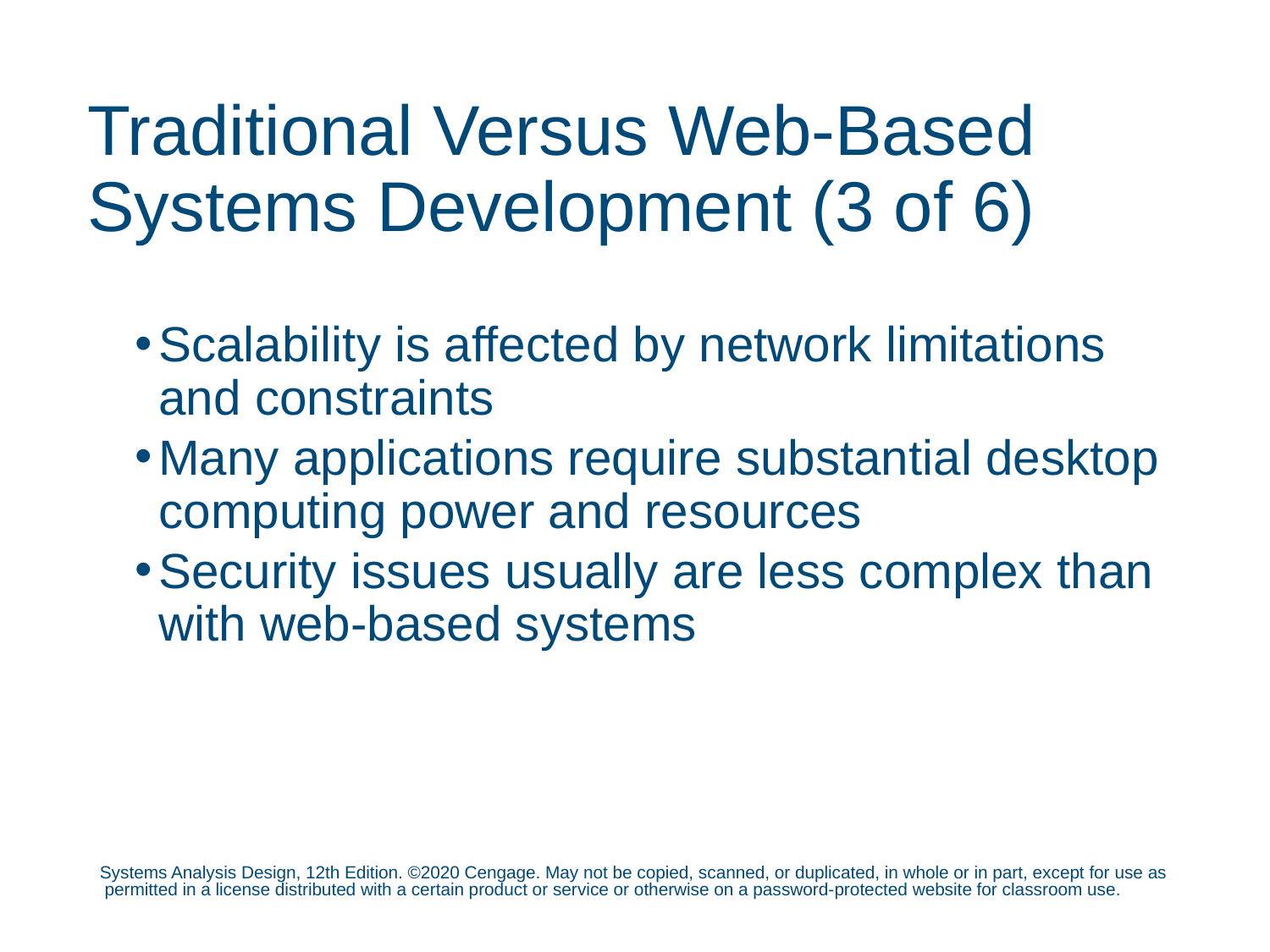

# Traditional Versus Web-Based Systems Development (3 of 6)

Scalability is affected by network limitations and constraints
Many applications require substantial desktop computing power and resources
Security issues usually are less complex than with web-based systems
Systems Analysis Design, 12th Edition. ©2020 Cengage. May not be copied, scanned, or duplicated, in whole or in part, except for use as permitted in a license distributed with a certain product or service or otherwise on a password-protected website for classroom use.